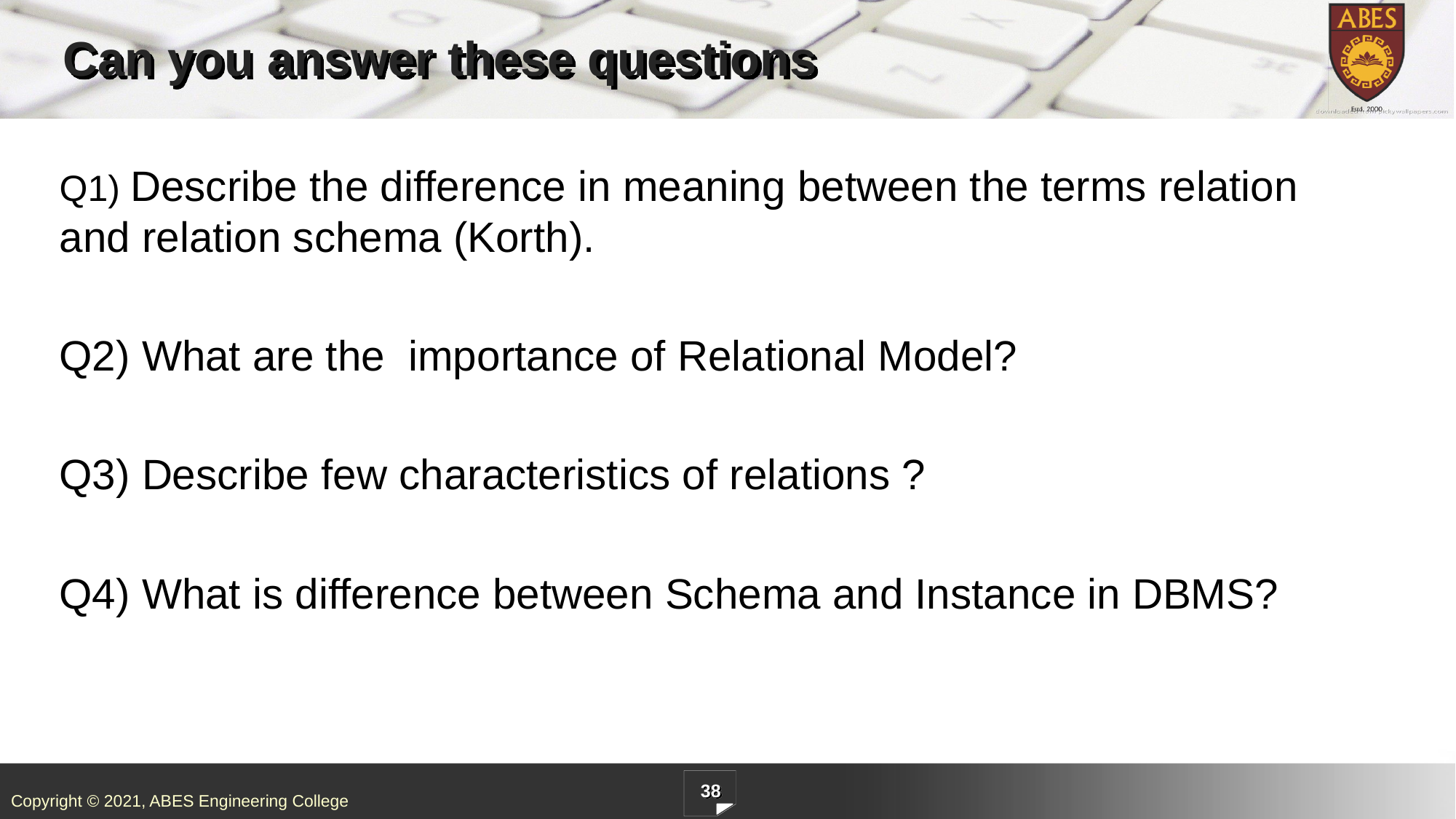

# Can you answer these questions
Q1) Describe the difference in meaning between the terms relation and relation schema (Korth).

Q2) What are the  importance of Relational Model?

Q3) Describe few characteristics of relations ?

Q4) What is difference between Schema and Instance in DBMS?
38